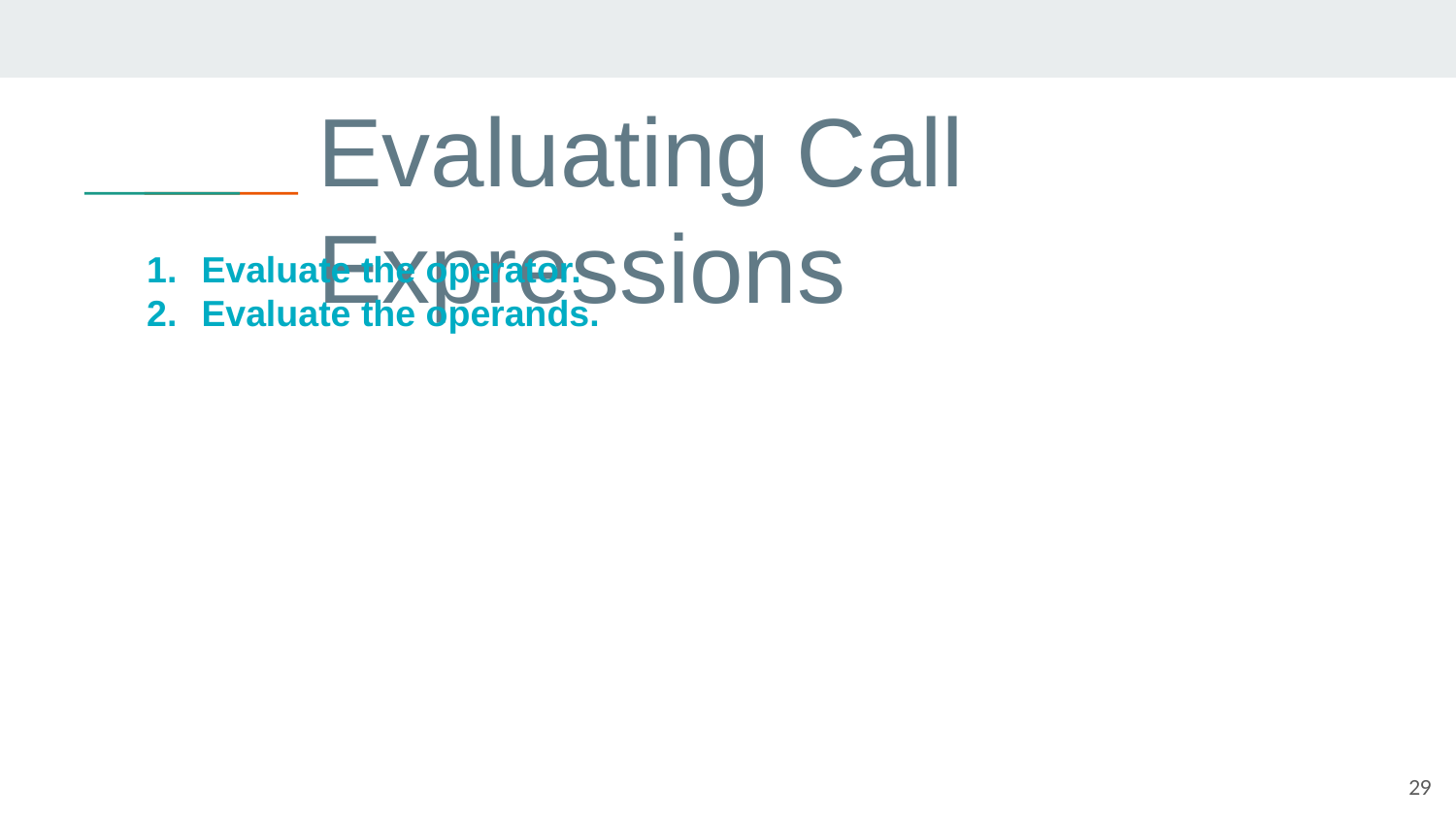

# Evaluating Call Expressions
Evaluate the operator.
Evaluate the operands.
29